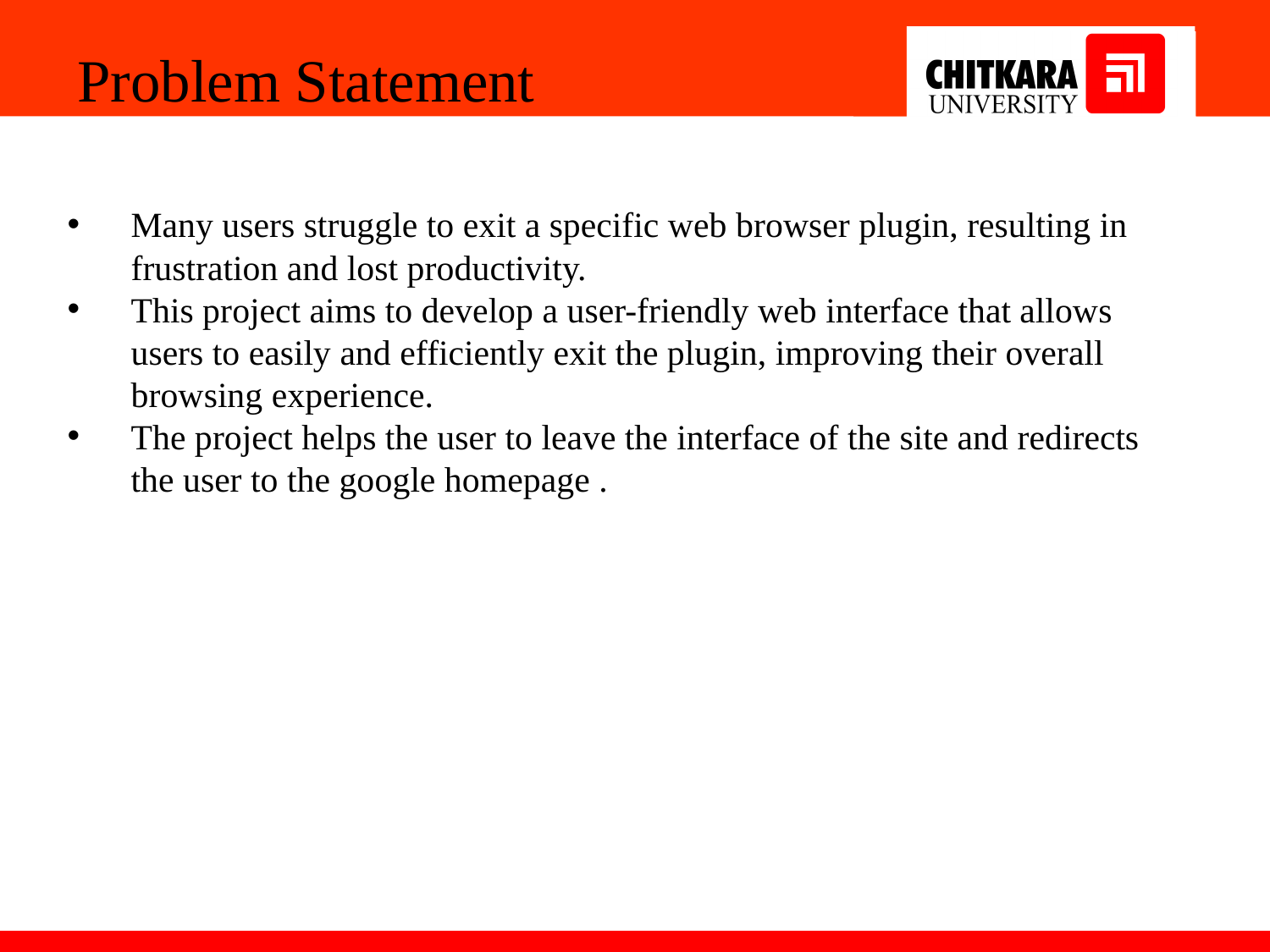

Problem Statement
Many users struggle to exit a specific web browser plugin, resulting in frustration and lost productivity.
This project aims to develop a user-friendly web interface that allows users to easily and efficiently exit the plugin, improving their overall browsing experience.
The project helps the user to leave the interface of the site and redirects the user to the google homepage .